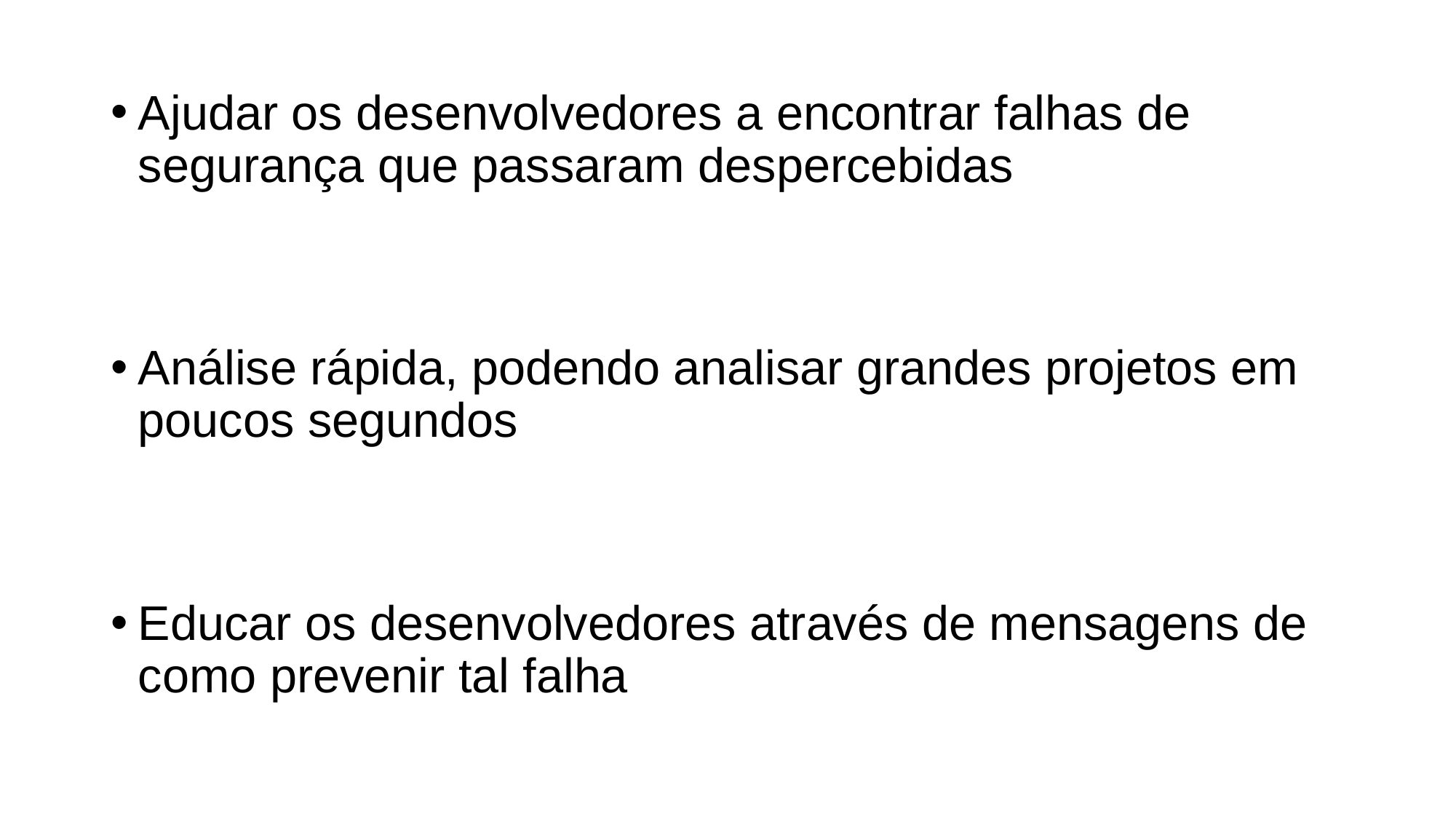

#
Ajudar os desenvolvedores a encontrar falhas de segurança que passaram despercebidas

Análise rápida, podendo analisar grandes projetos em poucos segundos

Educar os desenvolvedores através de mensagens de como prevenir tal falha